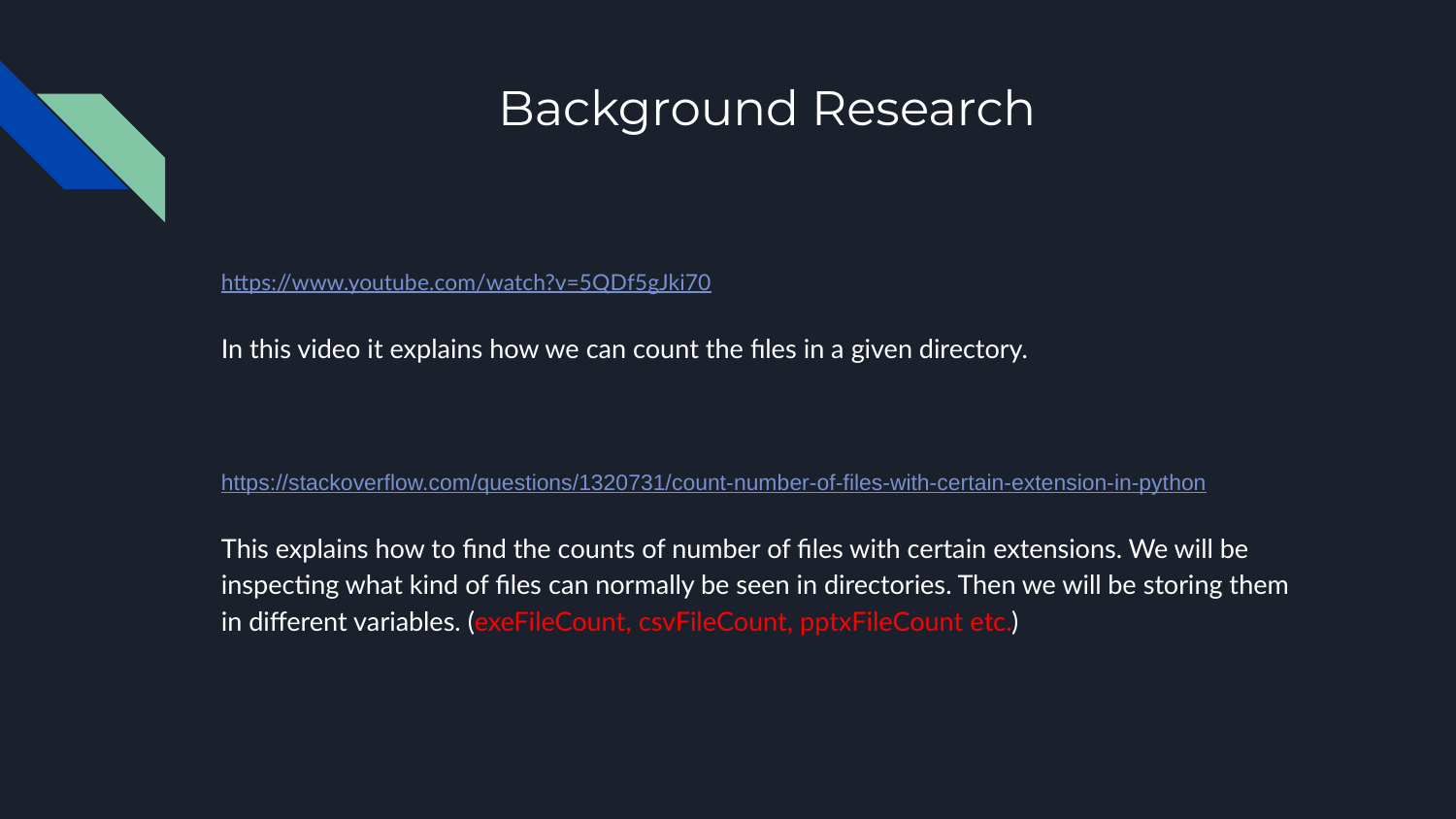

# Background Research

https://www.youtube.com/watch?v=5QDf5gJki70
In this video it explains how we can count the fıles in a given directory.

https://stackoverflow.com/questions/1320731/count-number-of-files-with-certain-extension-in-python
This explains how to find the counts of number of files with certain extensions. We will be inspecting what kind of files can normally be seen in directories. Then we will be storing them in different variables. (exeFileCount, csvFileCount, pptxFileCount etc.)